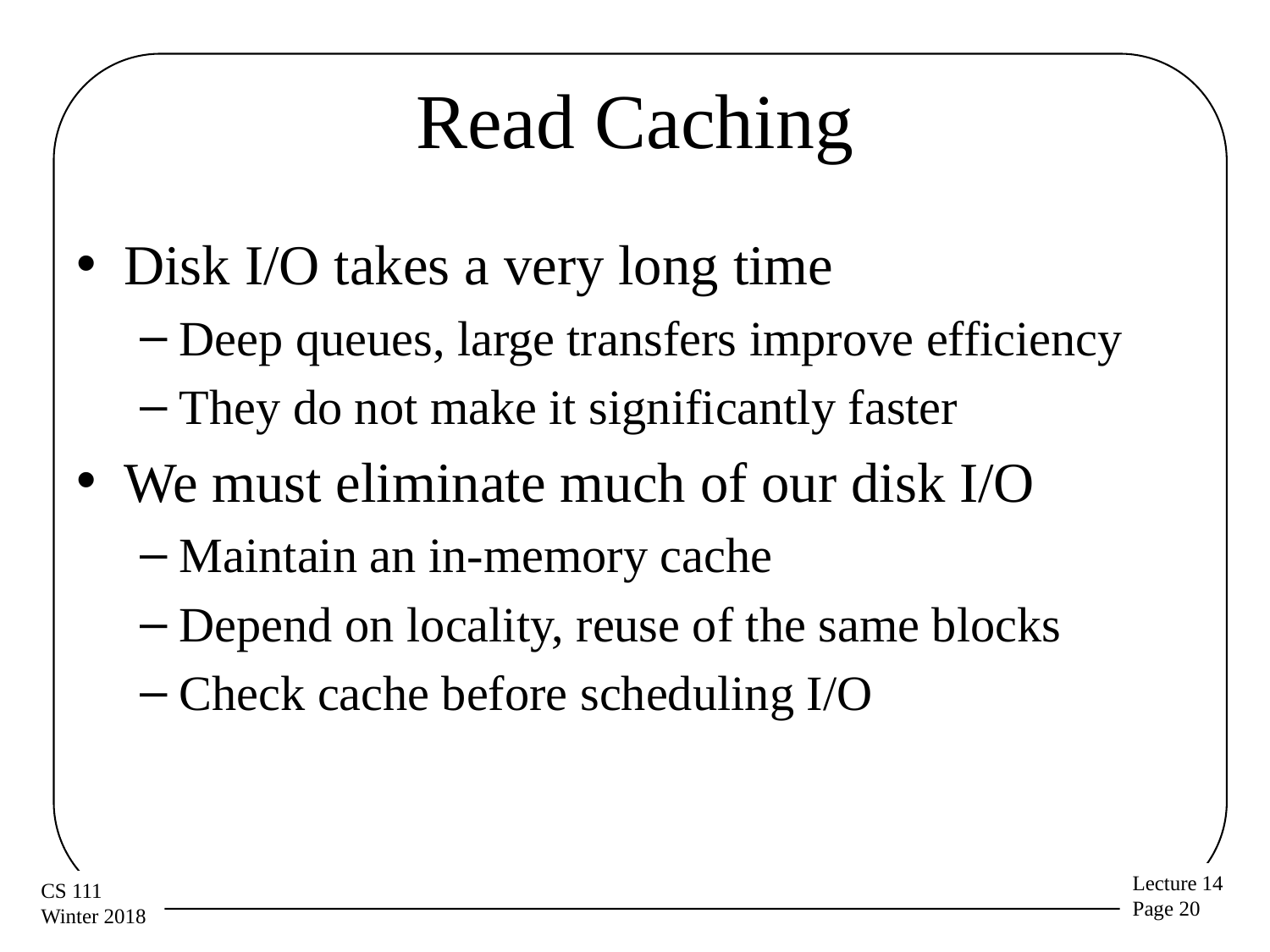

# Read Caching
Disk I/O takes a very long time
Deep queues, large transfers improve efficiency
They do not make it significantly faster
We must eliminate much of our disk I/O
Maintain an in-memory cache
Depend on locality, reuse of the same blocks
Check cache before scheduling I/O